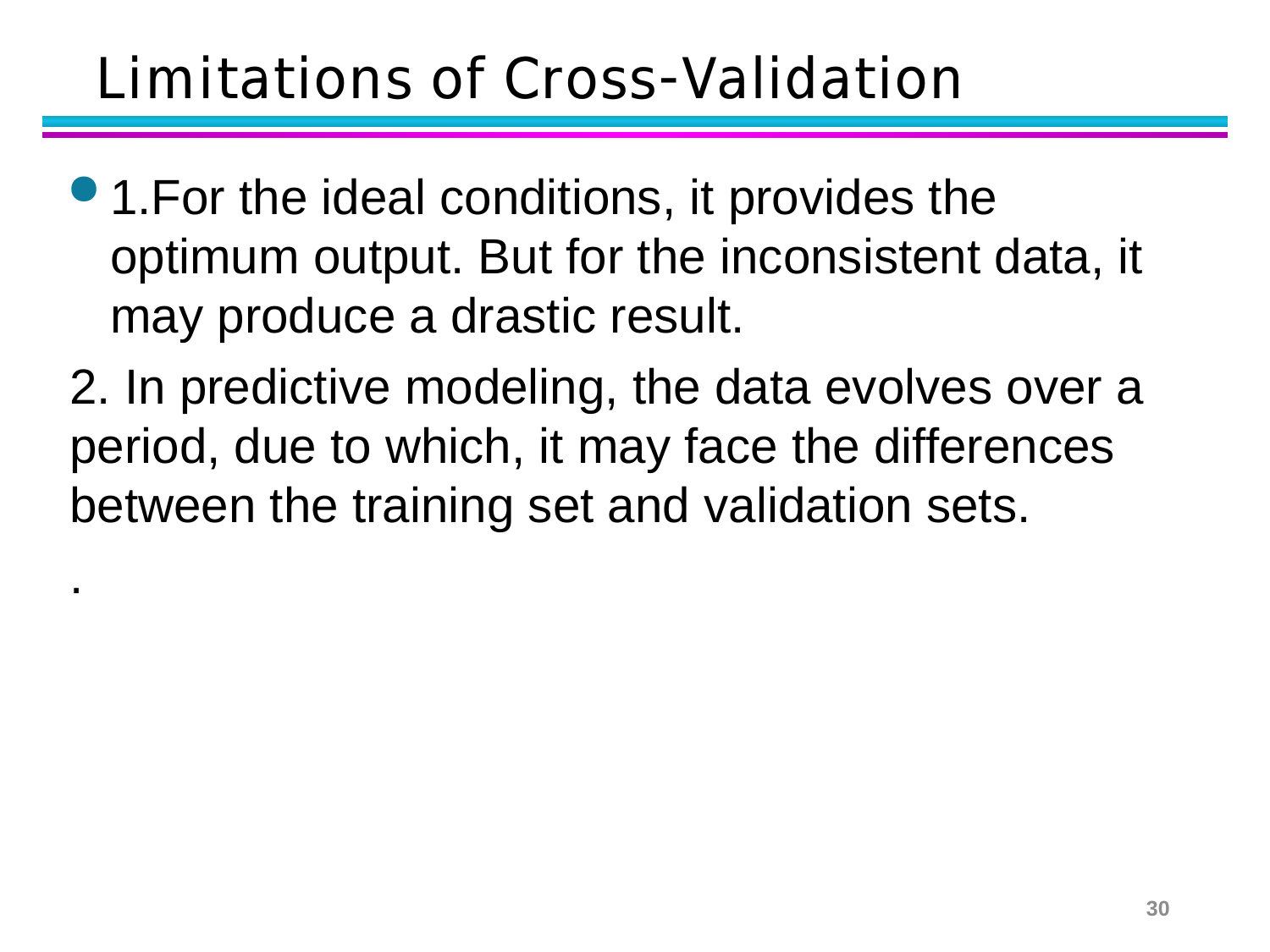

# Limitations of Cross-Validation
1.For the ideal conditions, it provides the optimum output. But for the inconsistent data, it may produce a drastic result.
2. In predictive modeling, the data evolves over a period, due to which, it may face the differences between the training set and validation sets.
.
30